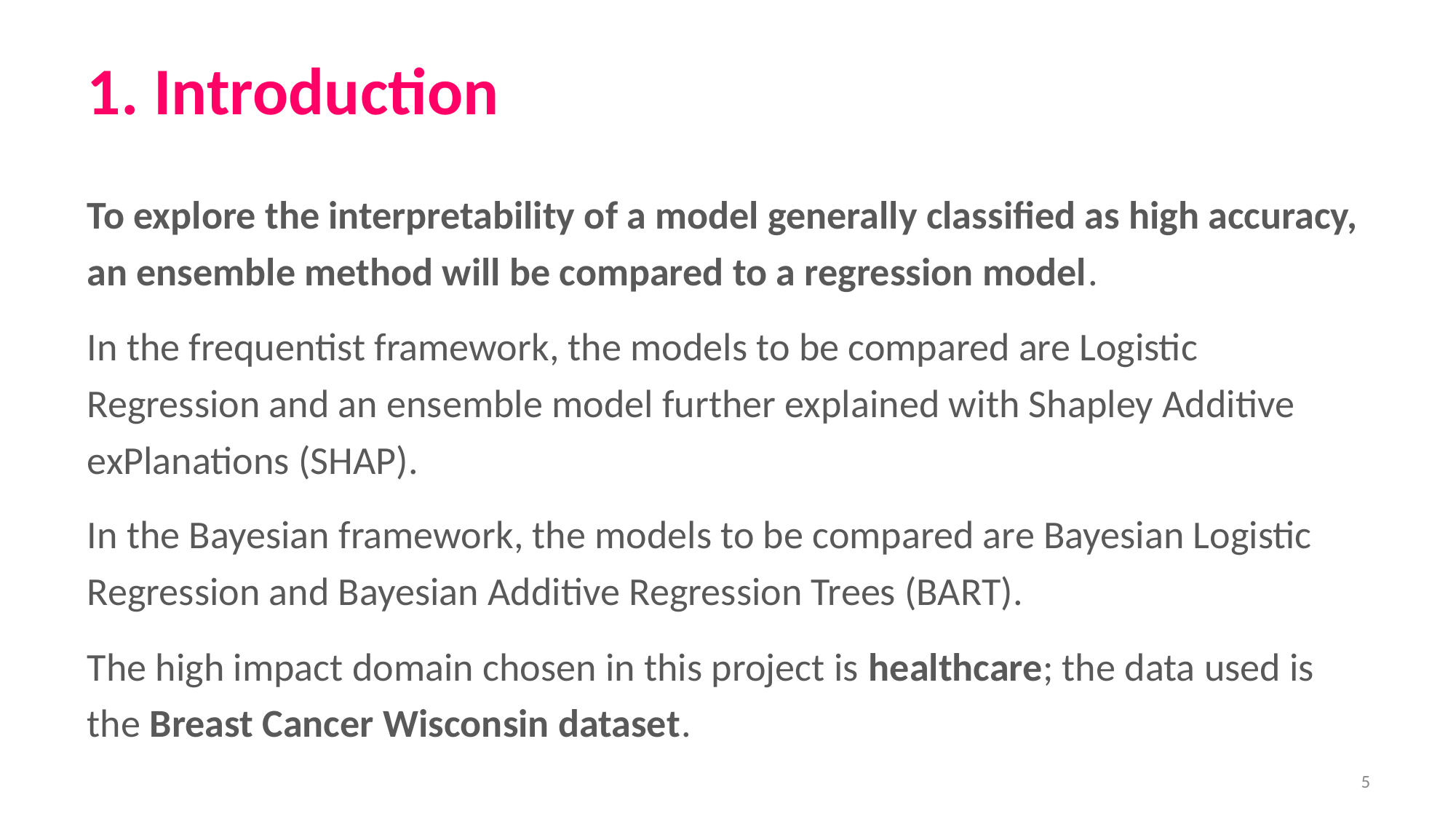

# 1. Introduction
To explore the interpretability of a model generally classified as high accuracy, an ensemble method will be compared to a regression model.
In the frequentist framework, the models to be compared are Logistic Regression and an ensemble model further explained with Shapley Additive exPlanations (SHAP).
In the Bayesian framework, the models to be compared are Bayesian Logistic Regression and Bayesian Additive Regression Trees (BART).
The high impact domain chosen in this project is healthcare; the data used is the Breast Cancer Wisconsin dataset.

5